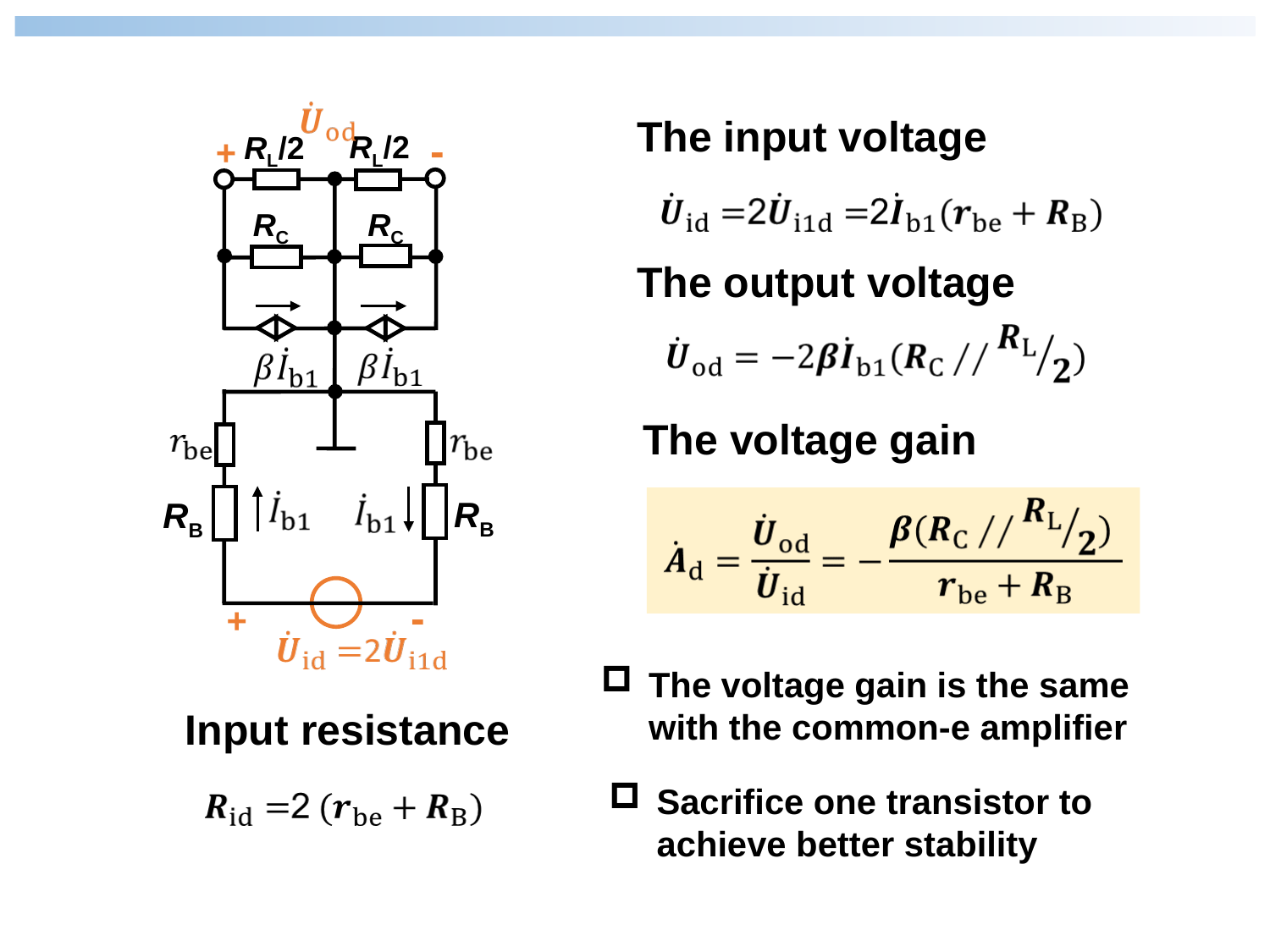

-
+

RC
RC

RB

-
+

RB

RL/2
RL/2

The input voltage

The output voltage

The voltage gain

The voltage gain is the same with the common-e amplifier
Input resistance
Sacrifice one transistor to achieve better stability